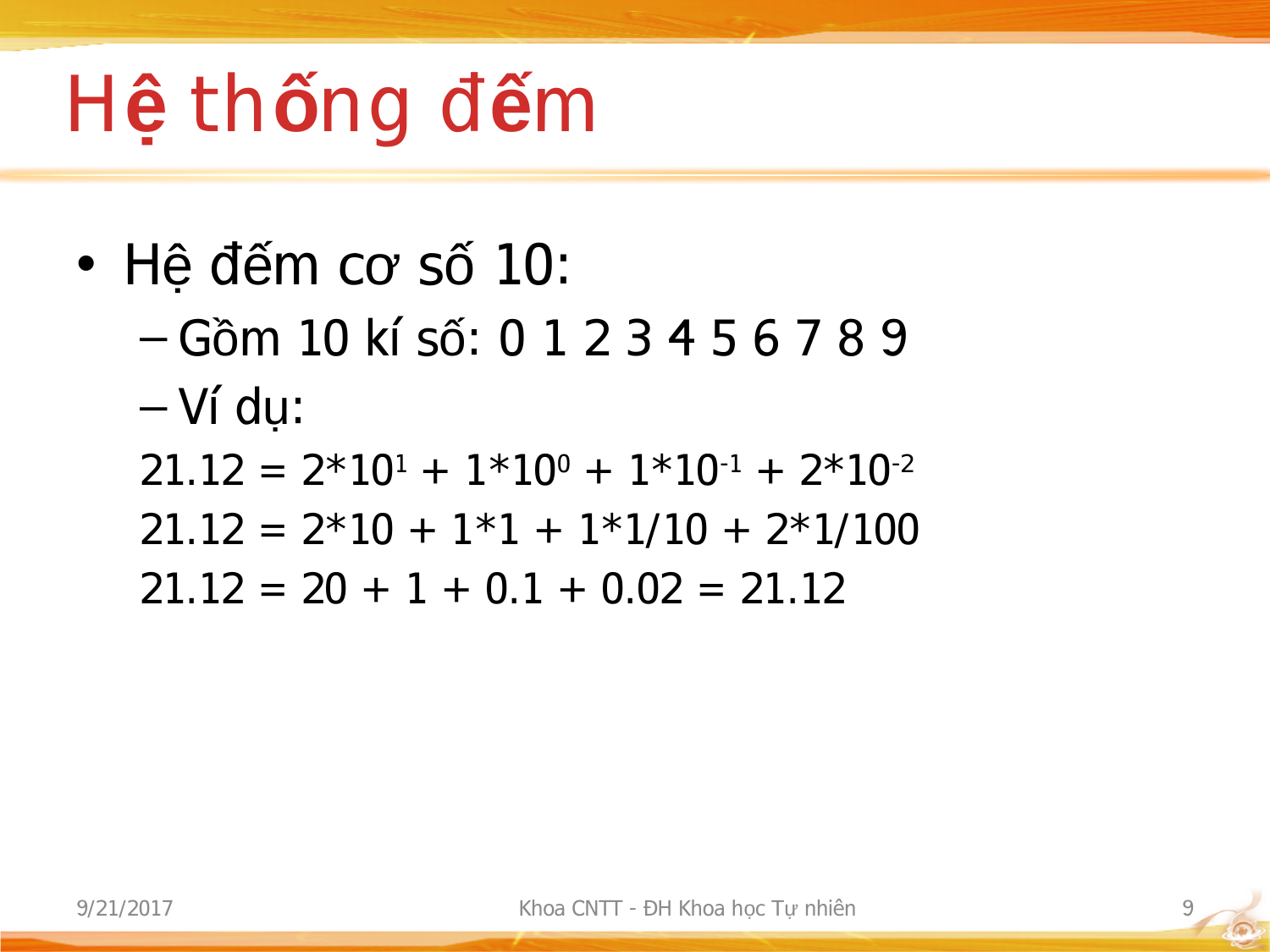

# Hệ thống đếm
Hệ đếm cơ số 10:
Gồm 10 kí số: 0 1 2 3 4 5 6 7 8 9
Ví dụ:
21.12 = 2*101 + 1*100 + 1*10-1 + 2*10-2
21.12 = 2*10 + 1*1 + 1*1/10 + 2*1/100
21.12 = 20 + 1 + 0.1 + 0.02 = 21.12

9/21/2017
Khoa CNTT - ĐH Khoa học Tự nhiên
9